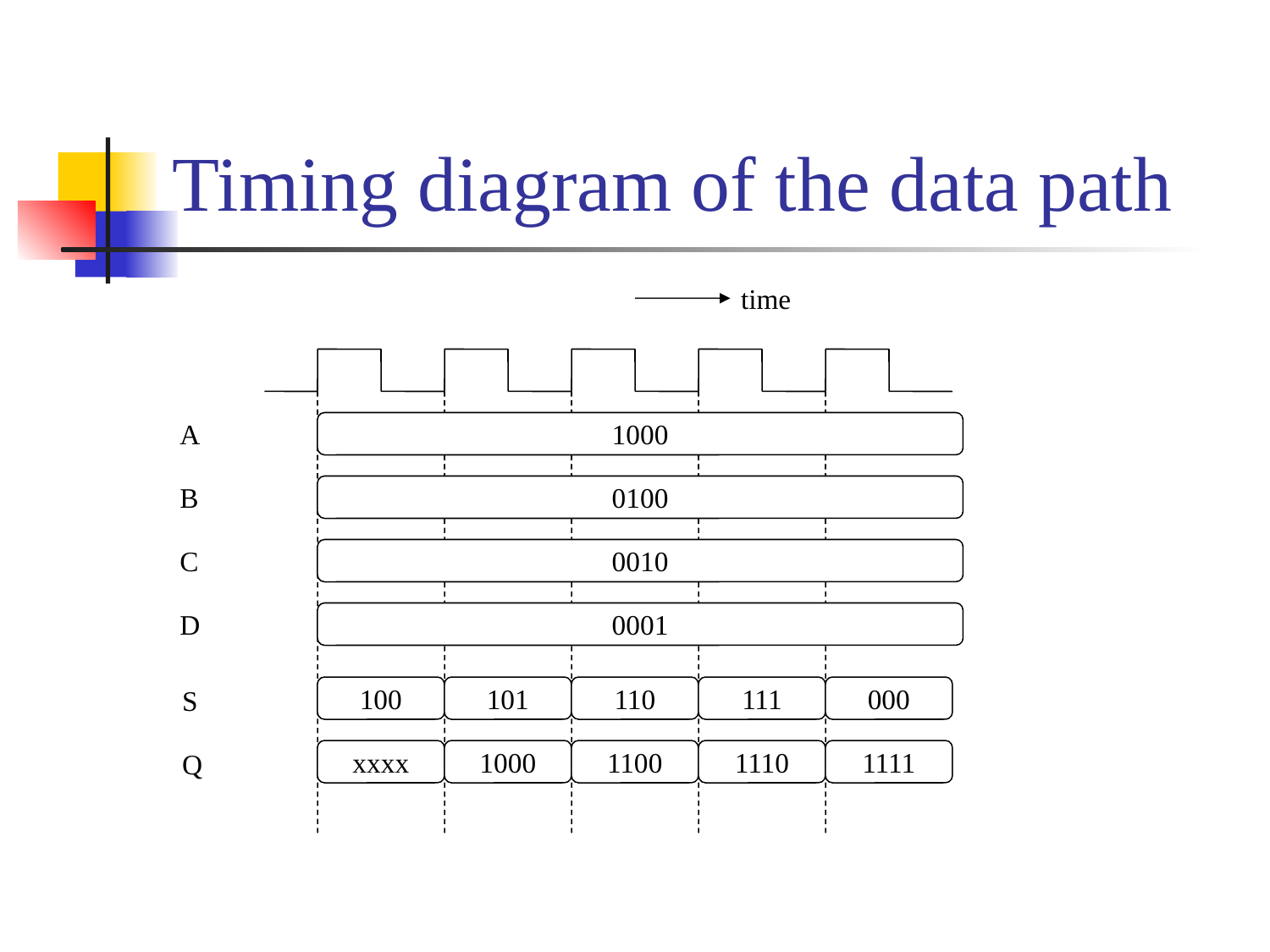

# Timing diagram of the data path
time

A
1000
B
0100
C
0010
D
0001
S
100
101
110
111
000
Q
xxxx
1000
1100
1110
1111